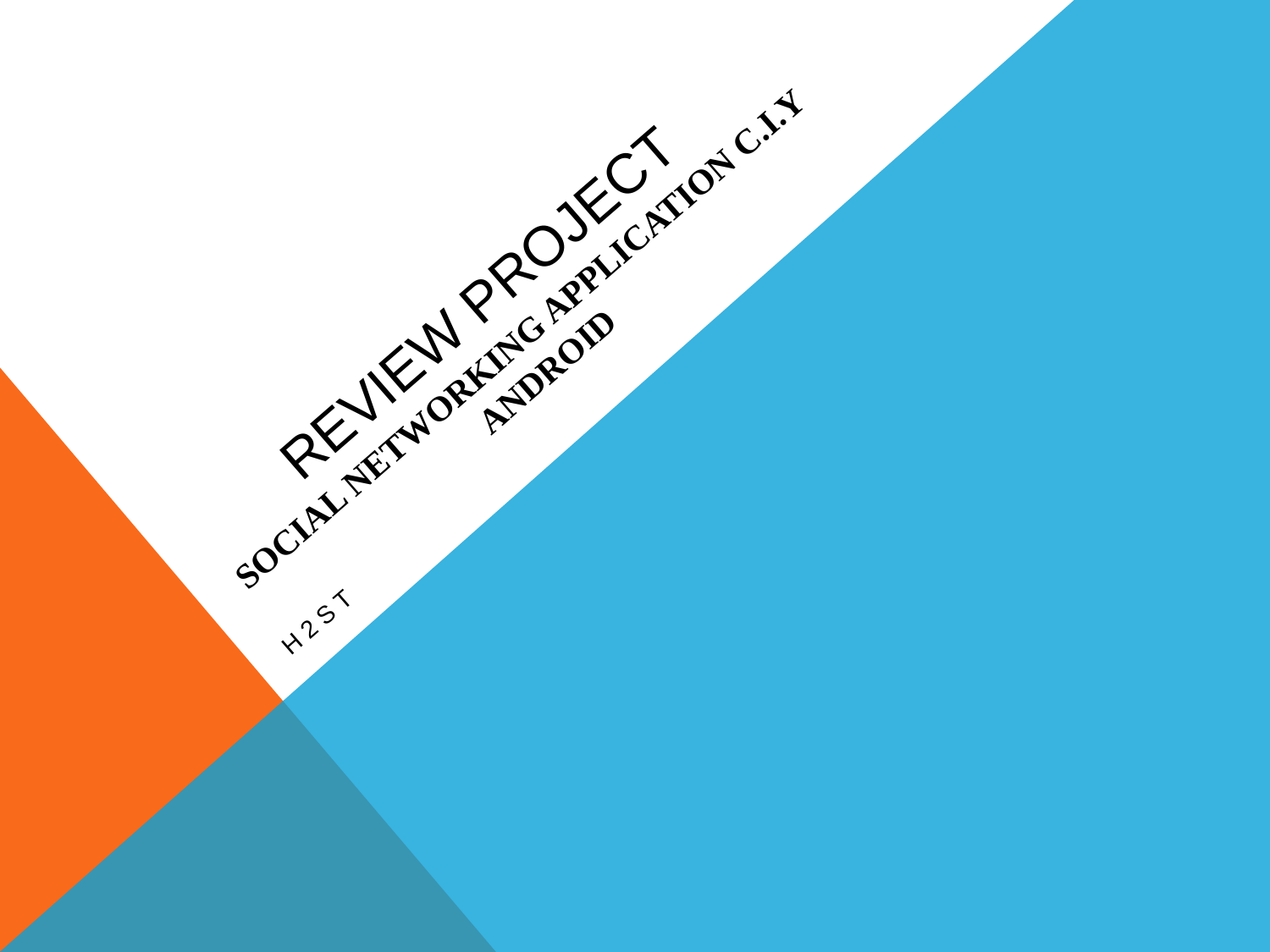

# ReView Project social networking application C.I.Y android
H2ST